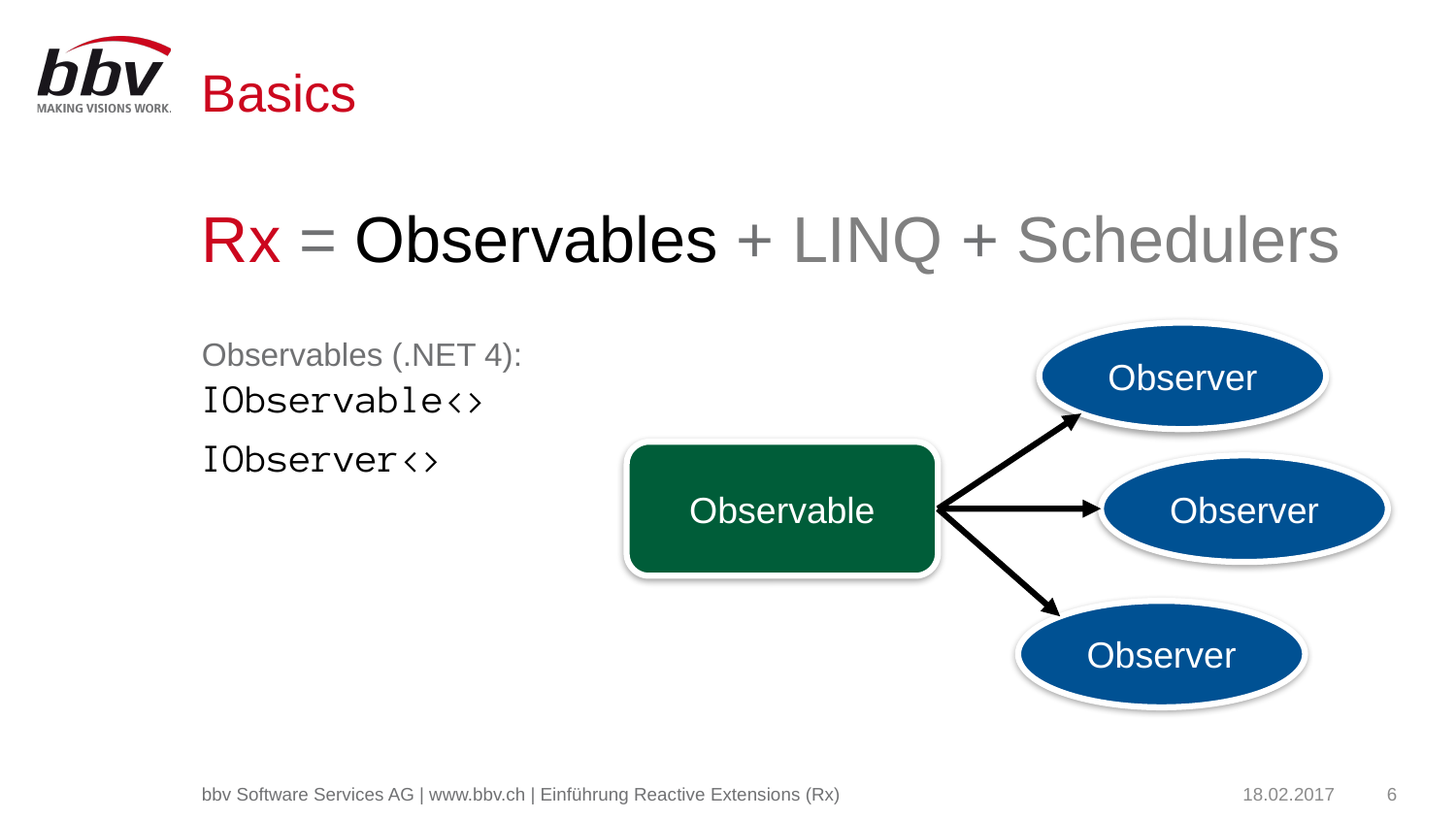

# Basics
Rx = Observables + LINQ + Schedulers

Observables (.NET 4):
IObservable<>
IObserver<>
Observer
Observable
Observer
Observer
bbv Software Services AG | www.bbv.ch | Einführung Reactive Extensions (Rx)
18.02.2017
6